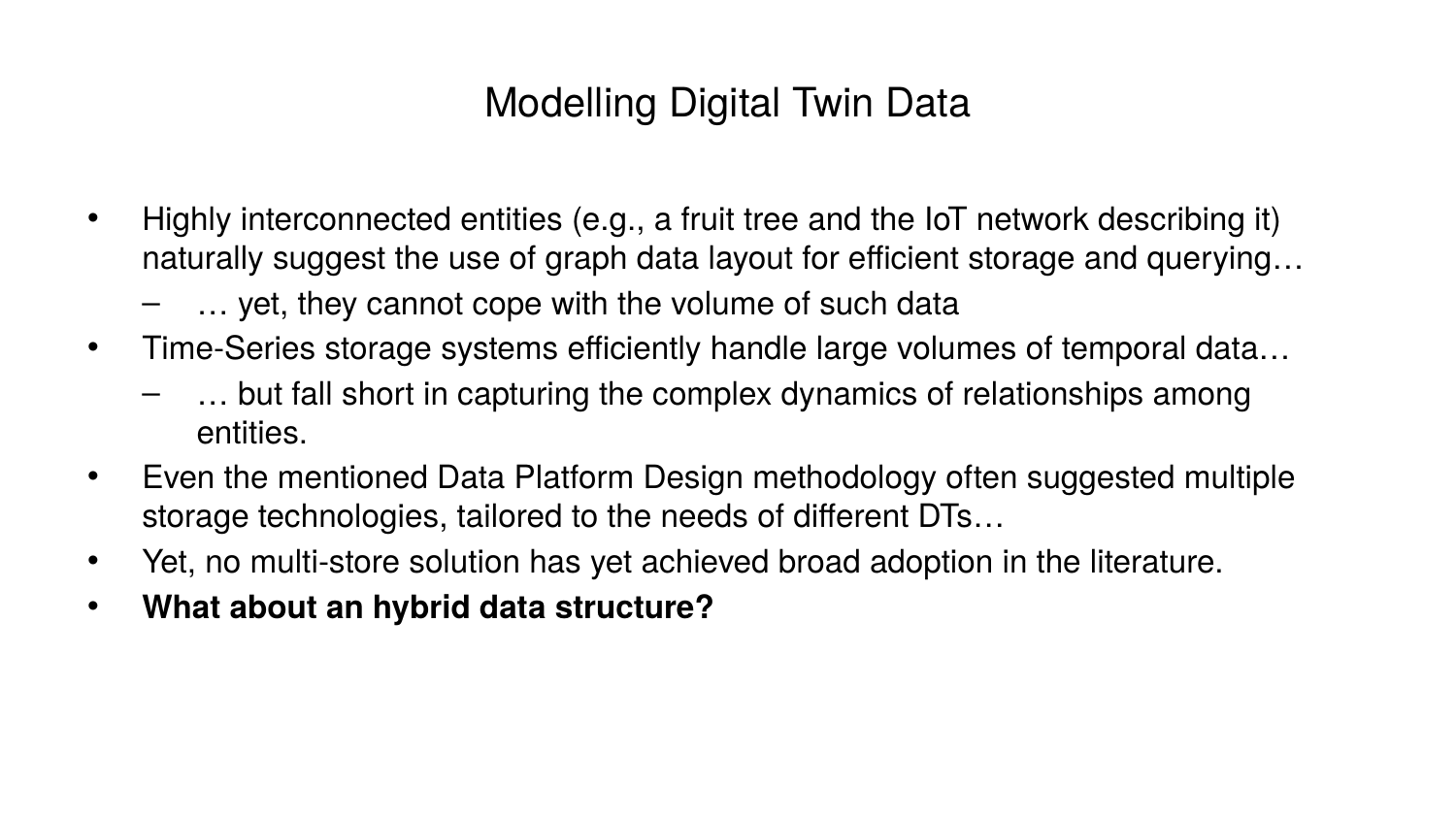

# Modelling Digital Twin Data
Highly interconnected entities (e.g., a fruit tree and the IoT network describing it) naturally suggest the use of graph data layout for efficient storage and querying…
… yet, they cannot cope with the volume of such data
Time-Series storage systems efficiently handle large volumes of temporal data…
… but fall short in capturing the complex dynamics of relationships among entities.
Even the mentioned Data Platform Design methodology often suggested multiple storage technologies, tailored to the needs of different DTs…
Yet, no multi-store solution has yet achieved broad adoption in the literature.
What about an hybrid data structure?